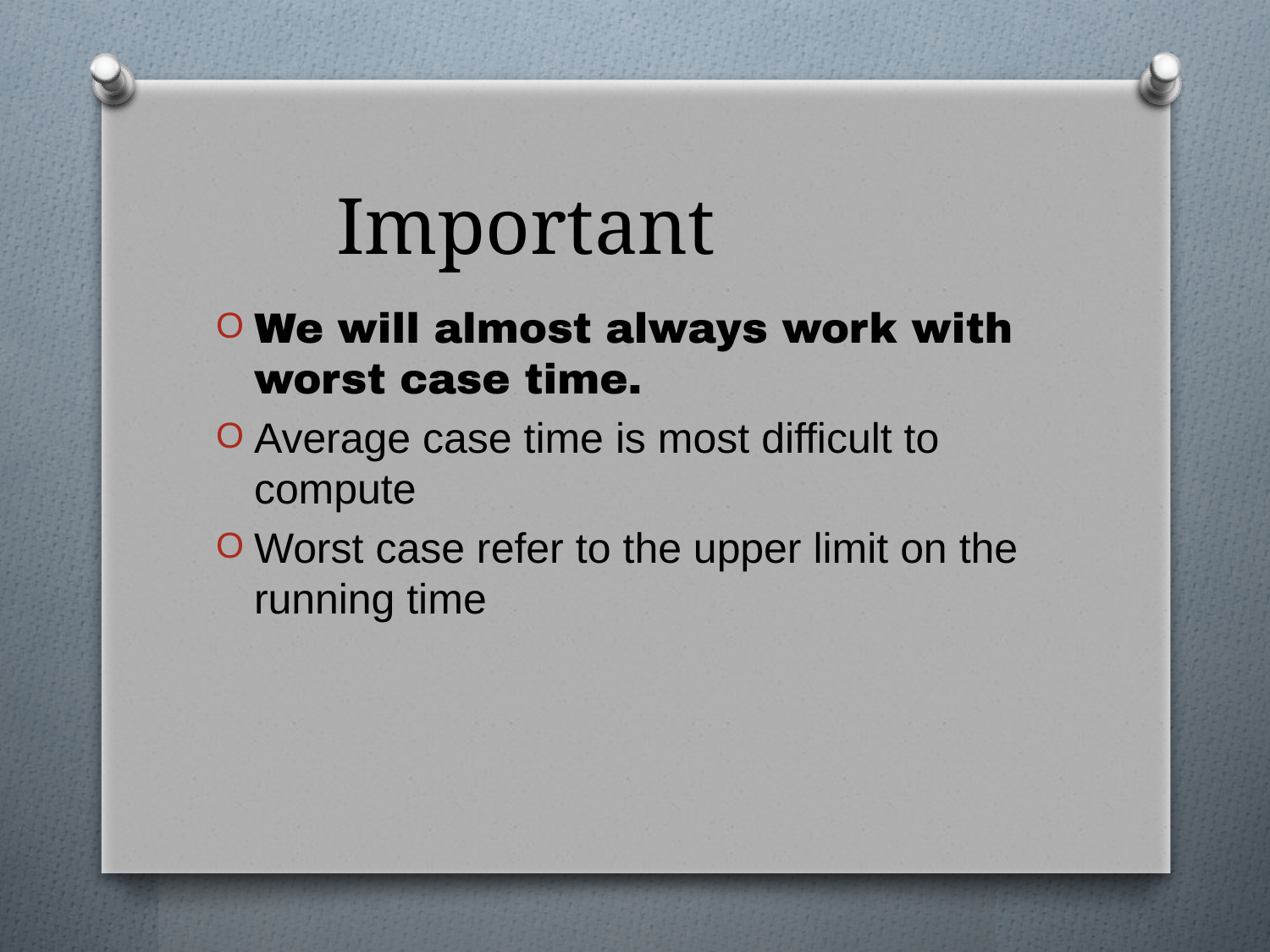

# Important
We will almost always work with worst case time.
Average case time is most difficult to compute
Worst case refer to the upper limit on the running time